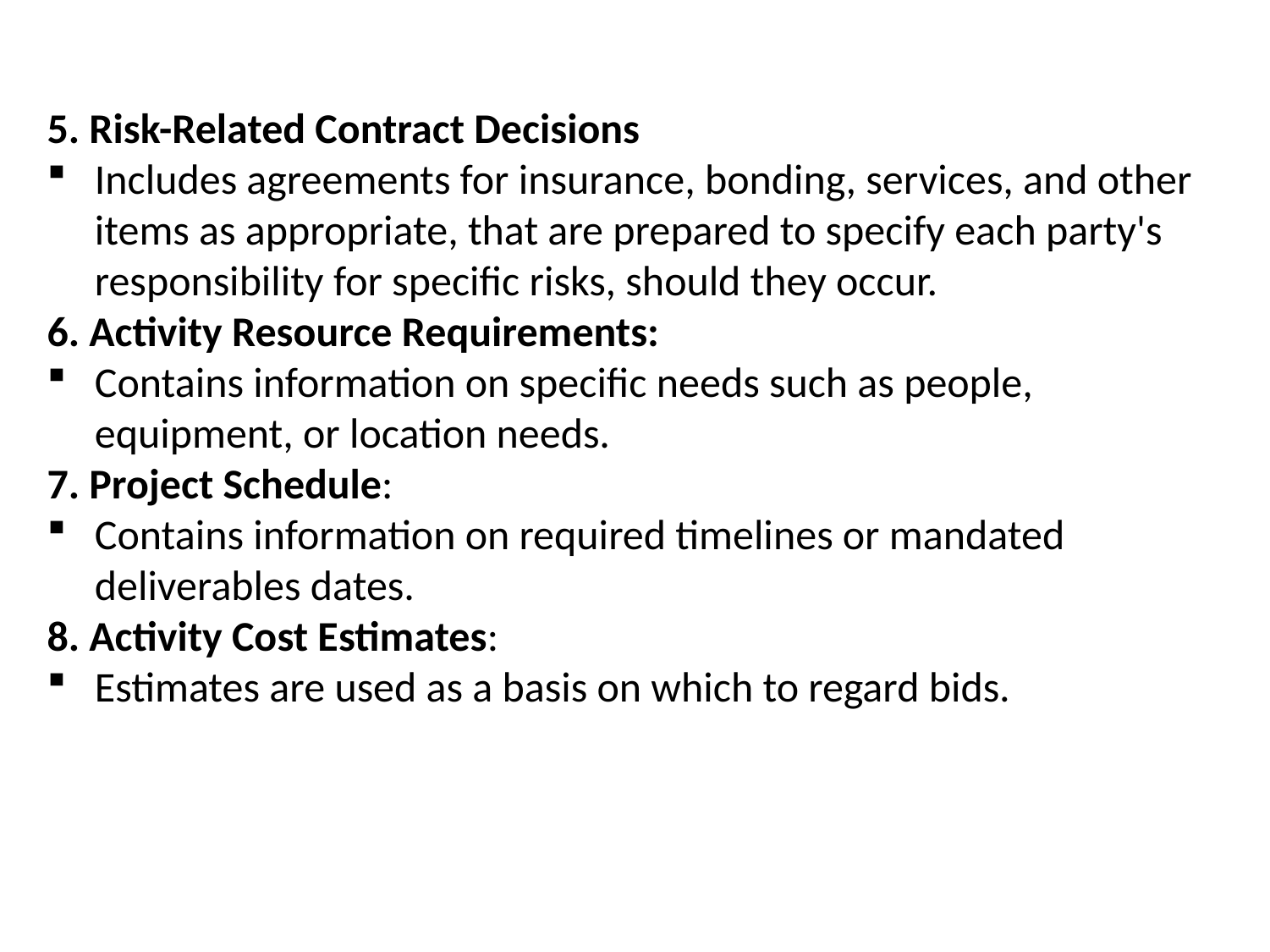

5. Risk-Related Contract Decisions
Includes agreements for insurance, bonding, services, and other items as appropriate, that are prepared to specify each party's responsibility for specific risks, should they occur.
6. Activity Resource Requirements:
Contains information on specific needs such as people, equipment, or location needs.
7. Project Schedule:
Contains information on required timelines or mandated deliverables dates.
8. Activity Cost Estimates:
Estimates are used as a basis on which to regard bids.